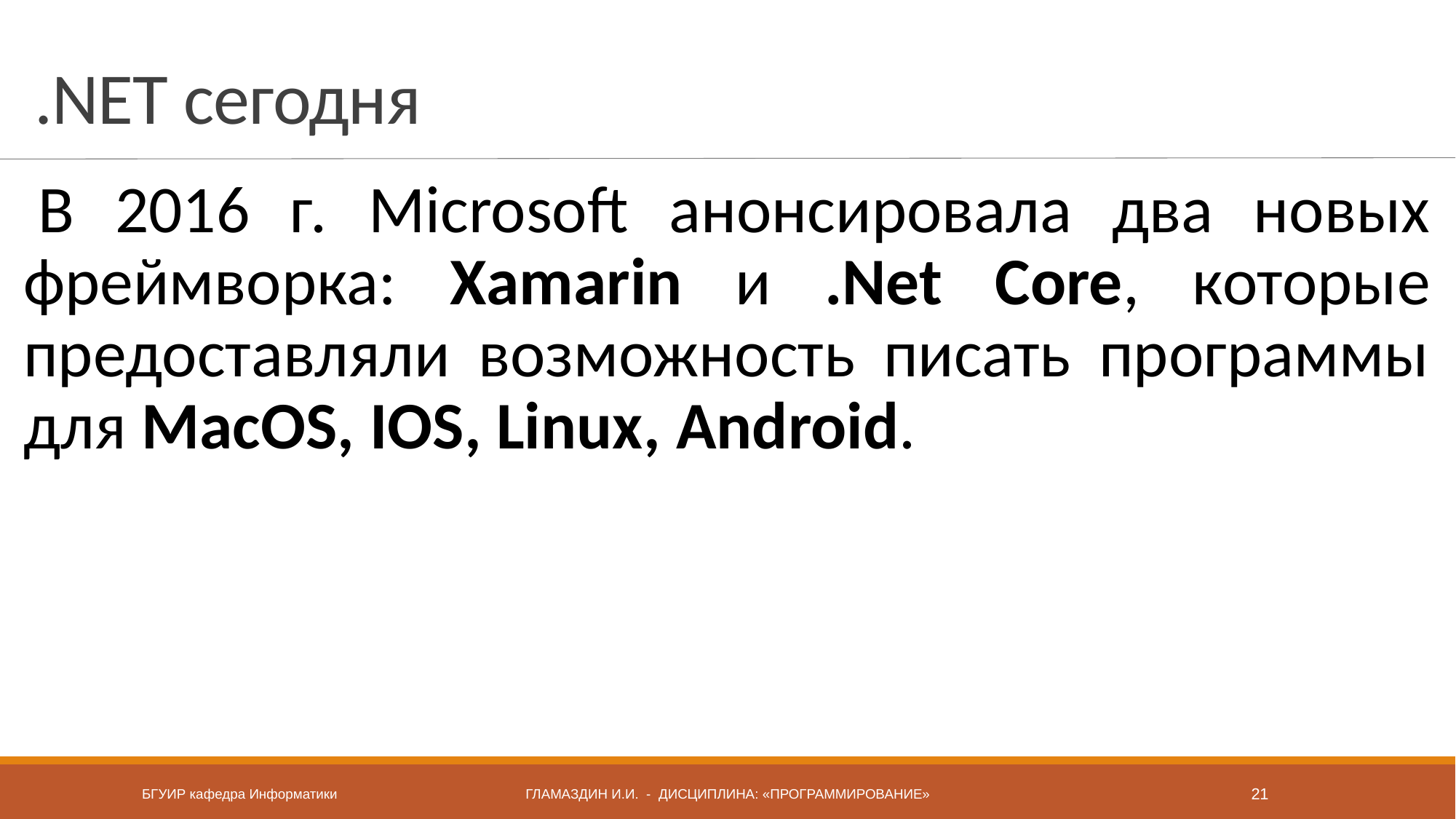

# .NET сегодня
В 2016 г. Microsoft анонсировала два новых фреймворка: Xamarin и .Net Core, которые предоставляли возможность писать программы для MacOS, IOS, Linux, Android.
БГУИР кафедра Информатики
Гламаздин и.и.  -  дисциплина: «Программирование»
21